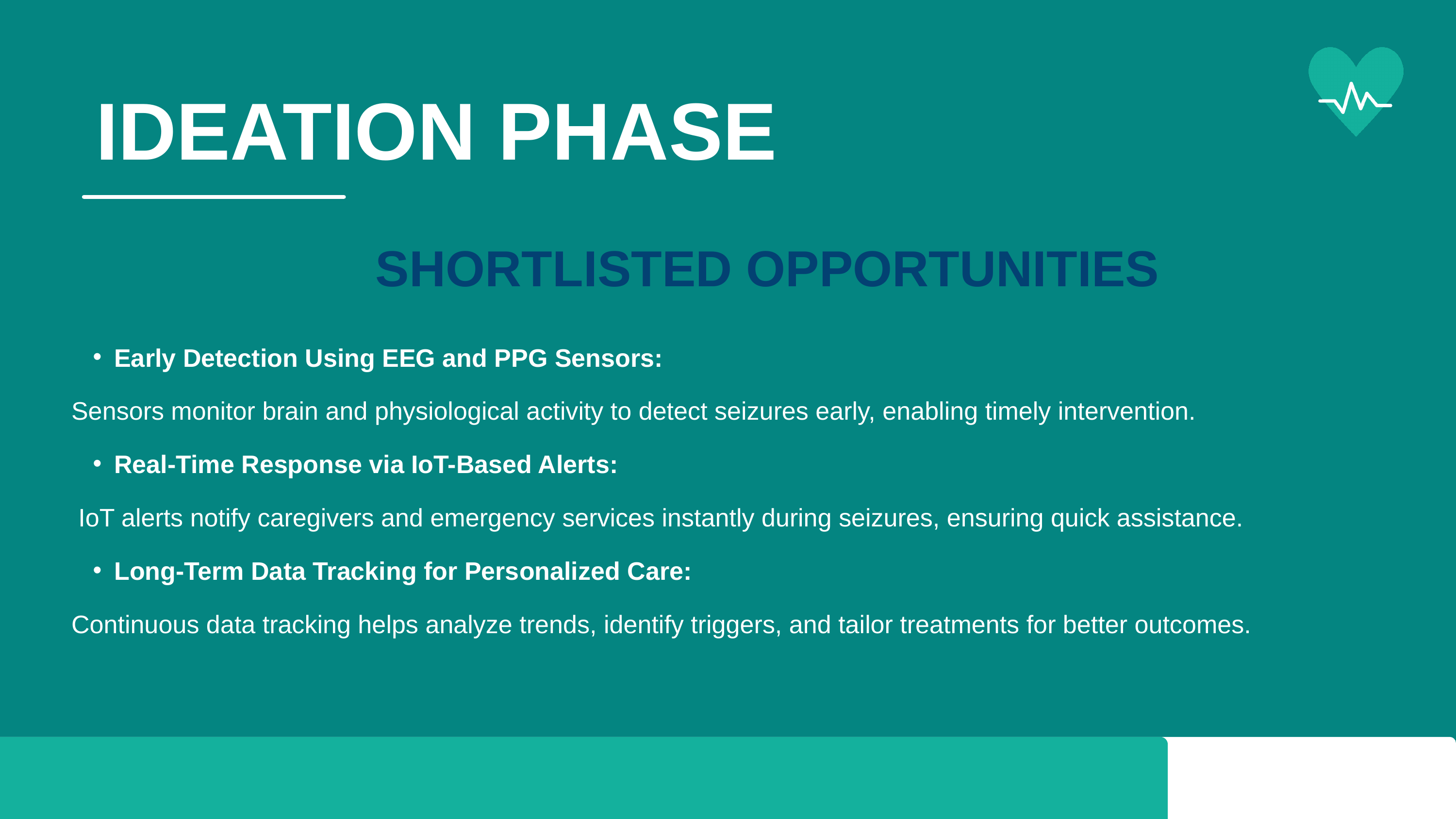

IDEATION PHASE
SHORTLISTED OPPORTUNITIES

Early Detection Using EEG and PPG Sensors:
Sensors monitor brain and physiological activity to detect seizures early, enabling timely intervention.
Real-Time Response via IoT-Based Alerts:
 IoT alerts notify caregivers and emergency services instantly during seizures, ensuring quick assistance.
Long-Term Data Tracking for Personalized Care:
Continuous data tracking helps analyze trends, identify triggers, and tailor treatments for better outcomes.